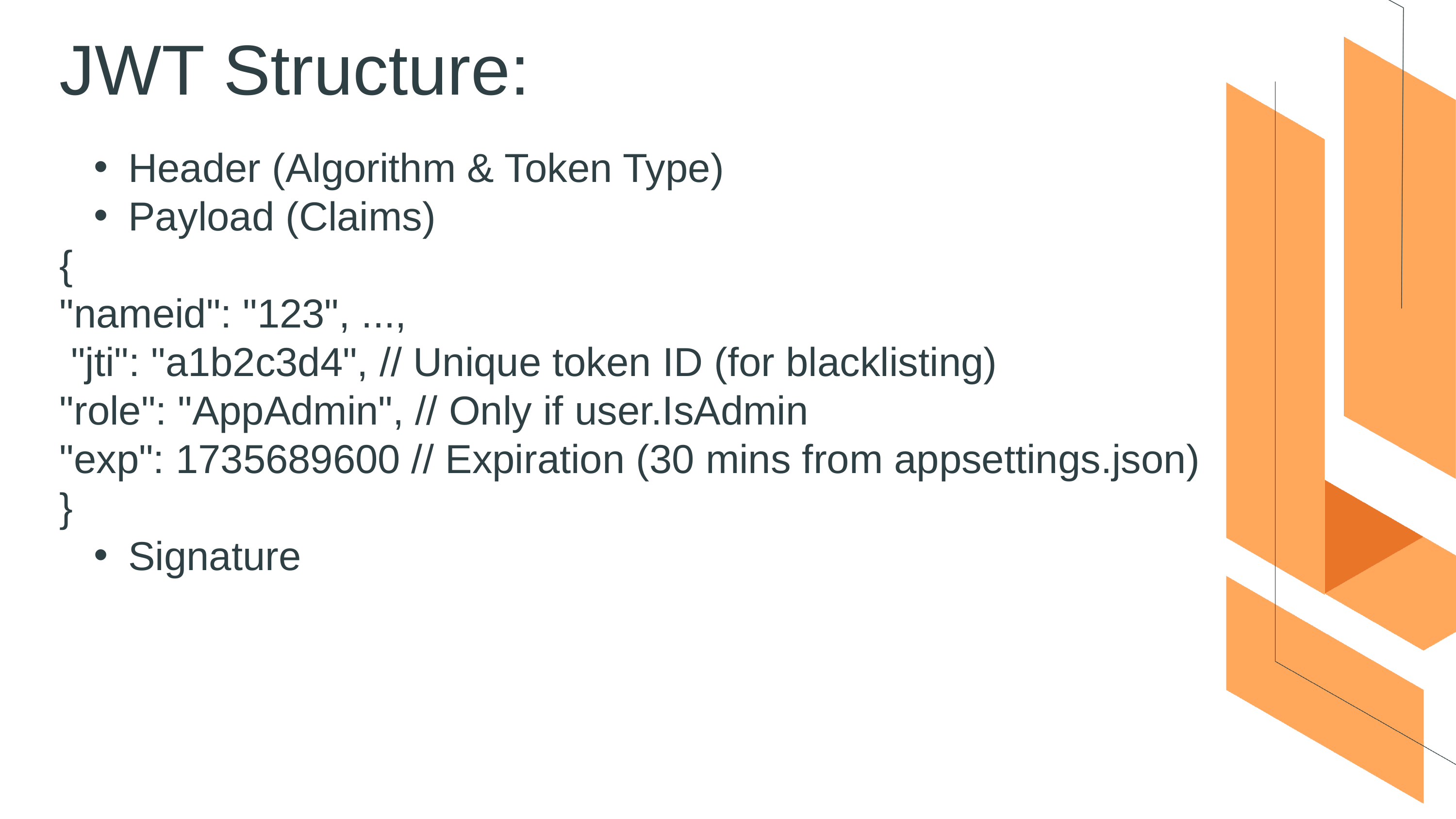

JWT Structure:

Header (Algorithm & Token Type)
Payload (Claims)
{
"nameid": "123", ...,
 "jti": "a1b2c3d4", // Unique token ID (for blacklisting)
"role": "AppAdmin", // Only if user.IsAdmin
"exp": 1735689600 // Expiration (30 mins from appsettings.json)
}
Signature